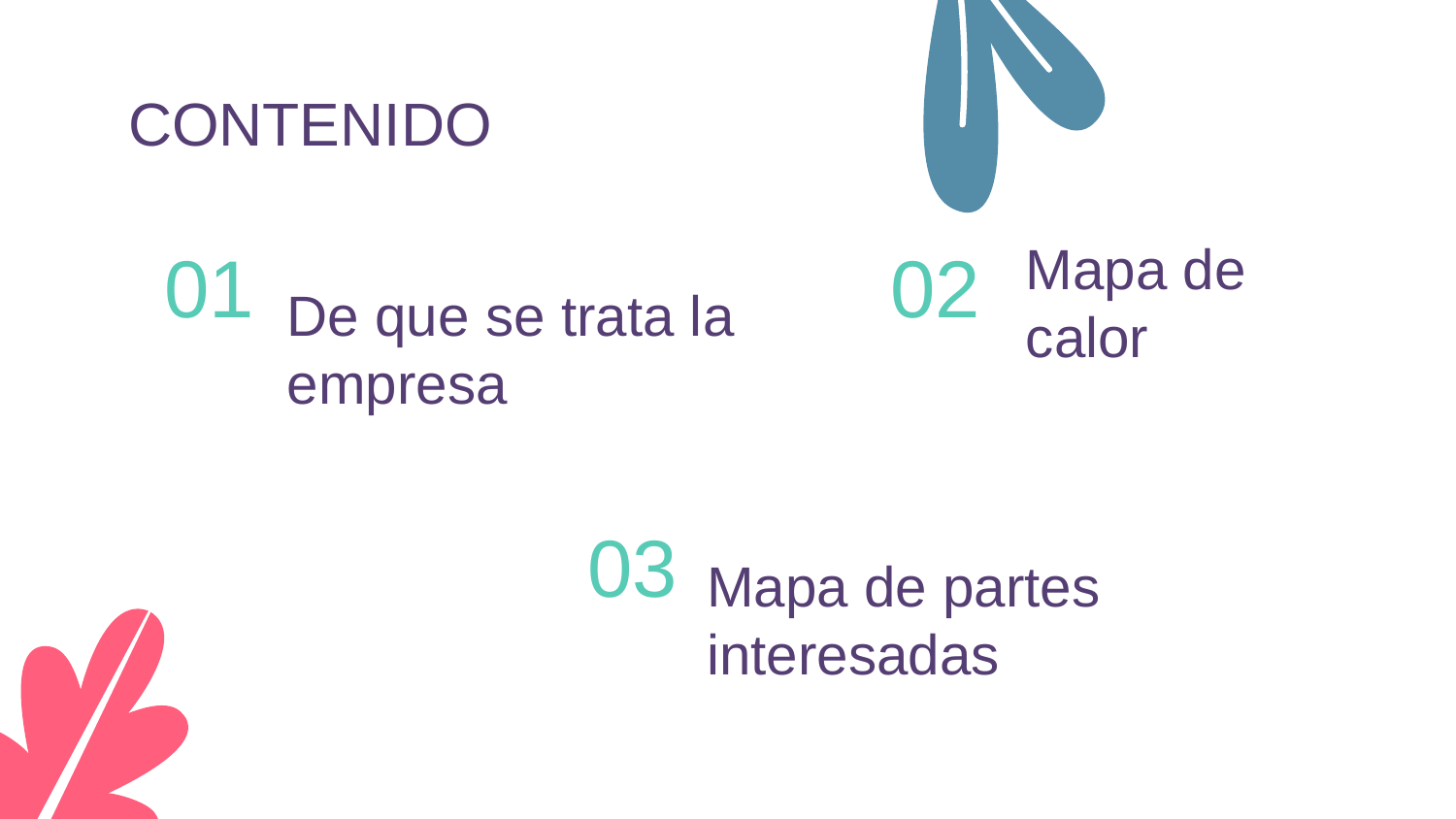

# CONTENIDO
01
02
Mapa de calor
De que se trata la empresa
03
Mapa de partes interesadas